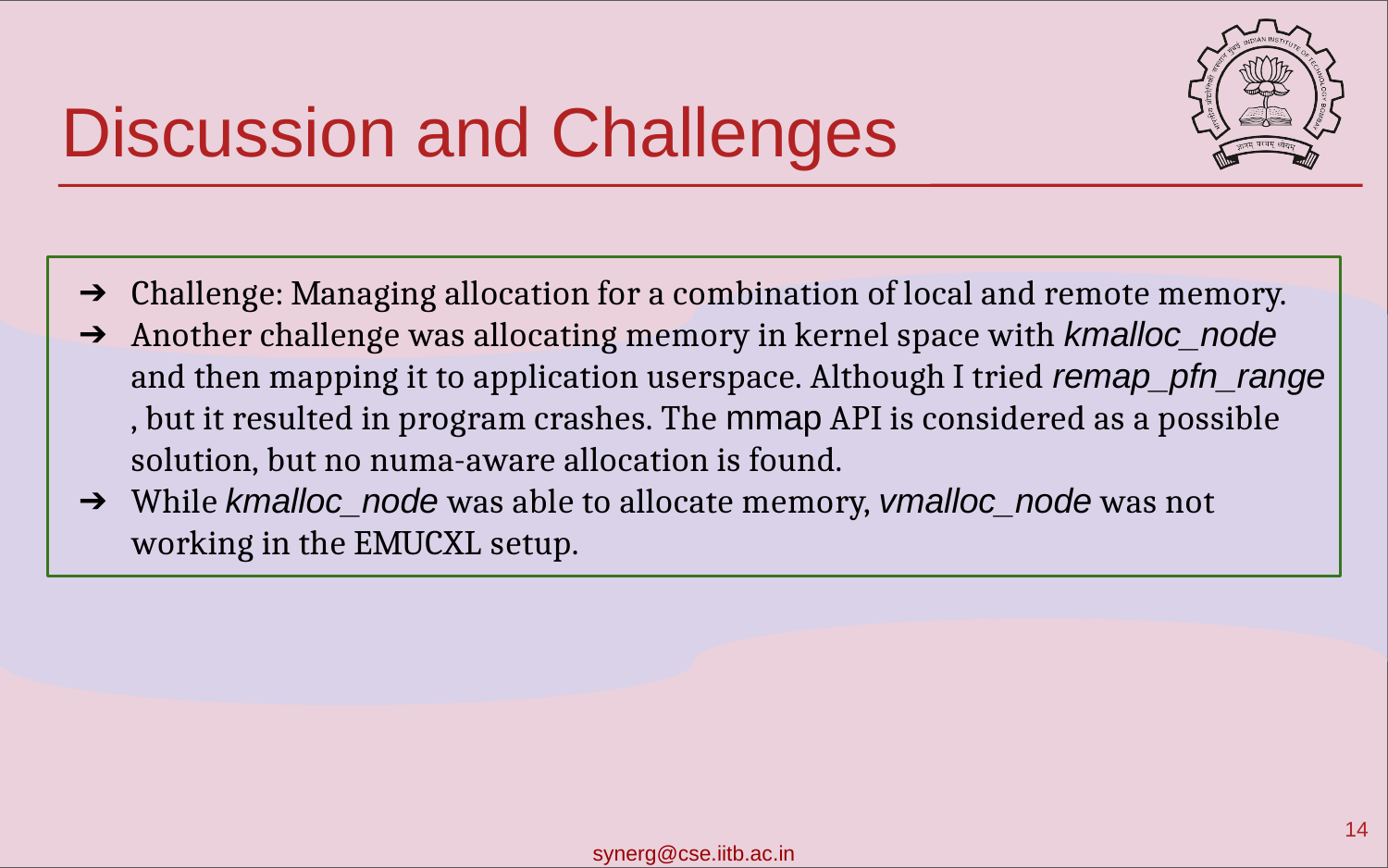

# Discussion and Challenges
Challenge: Managing allocation for a combination of local and remote memory.
Another challenge was allocating memory in kernel space with kmalloc_node and then mapping it to application userspace. Although I tried remap_pfn_range , but it resulted in program crashes. The mmap API is considered as a possible
solution, but no numa-aware allocation is found.
While kmalloc_node was able to allocate memory, vmalloc_node was not working in the EMUCXL setup.
14